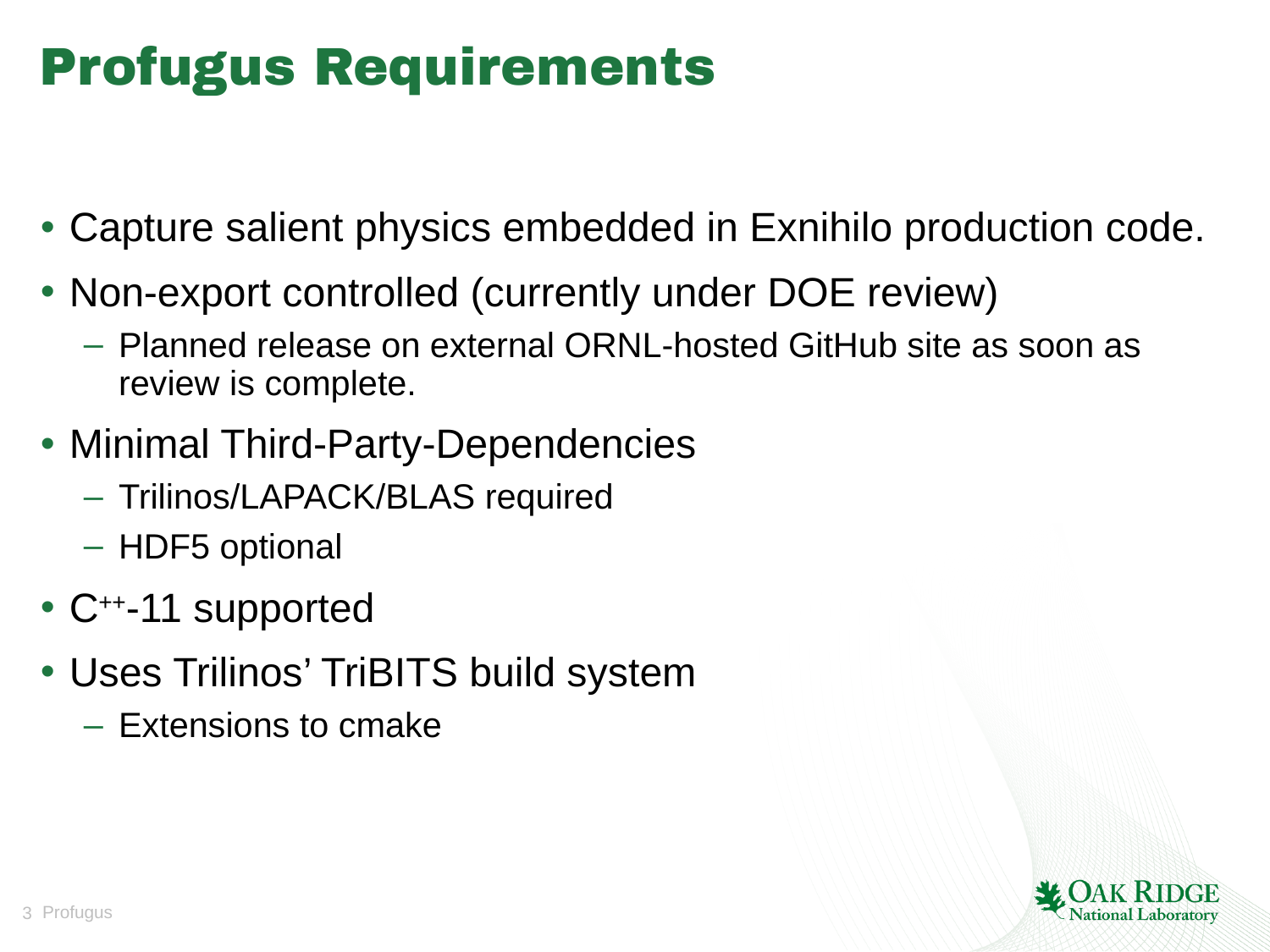

# Profugus Requirements
Capture salient physics embedded in Exnihilo production code.
Non-export controlled (currently under DOE review)
Planned release on external ORNL-hosted GitHub site as soon as review is complete.
Minimal Third-Party-Dependencies
Trilinos/LAPACK/BLAS required
HDF5 optional
C++-11 supported
Uses Trilinos’ TriBITS build system
Extensions to cmake